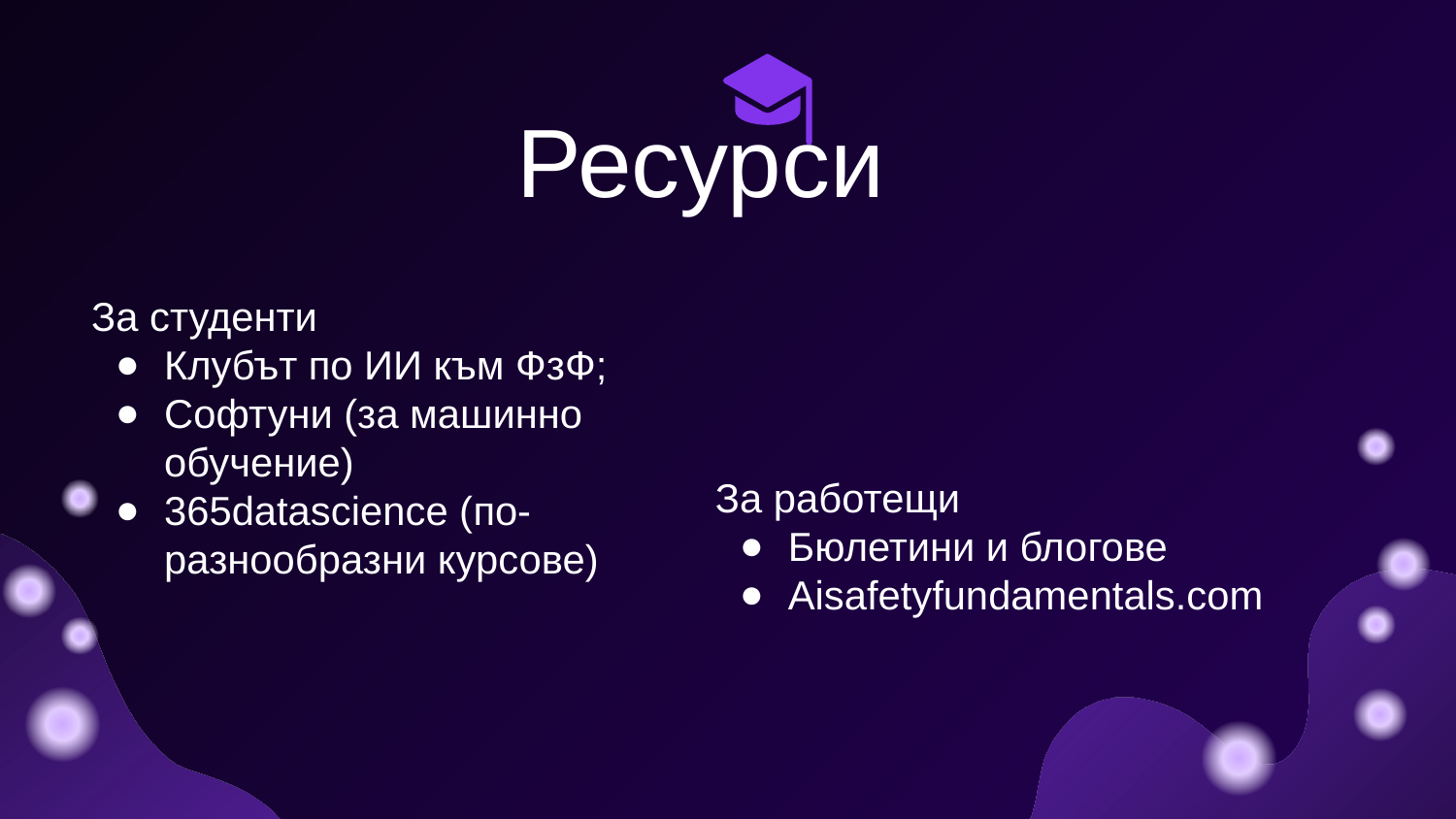

# Ресурси
За студенти
Клубът по ИИ към ФзФ;
Софтуни (за машинно обучение)
365datascience (по-разнообразни курсове)

За работещи
Бюлетини и блогове
Aisafetyfundamentals.com